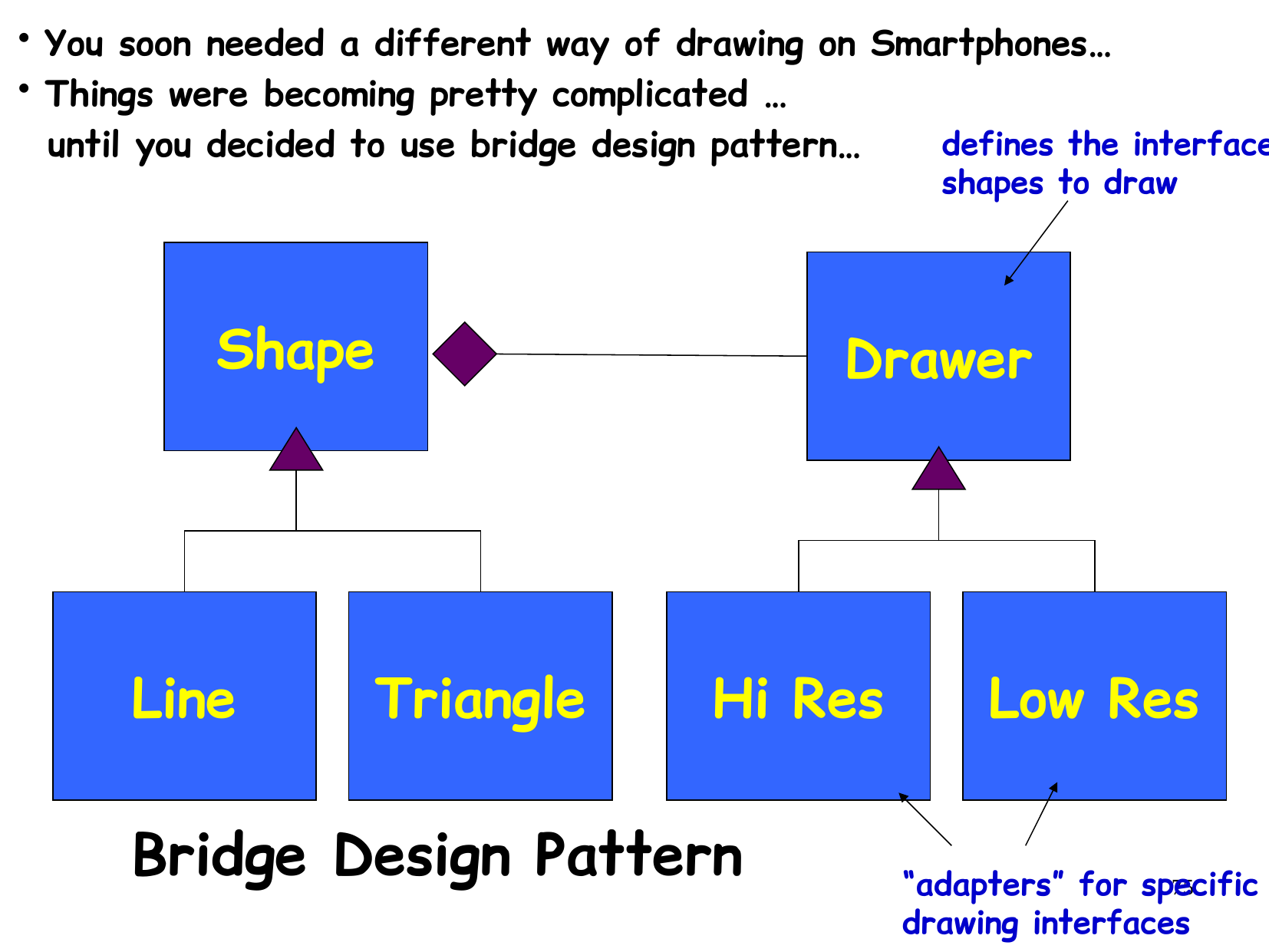

You soon needed a different way of drawing on Smartphones…
Things were becoming pretty complicated …
  until you decided to use bridge design pattern…
defines the interface
shapes to draw

Shape

Drawer

Line

Triangle

Hi Res

Low Res

Bridge Design Pattern
“adapters” for specific
drawing interfaces